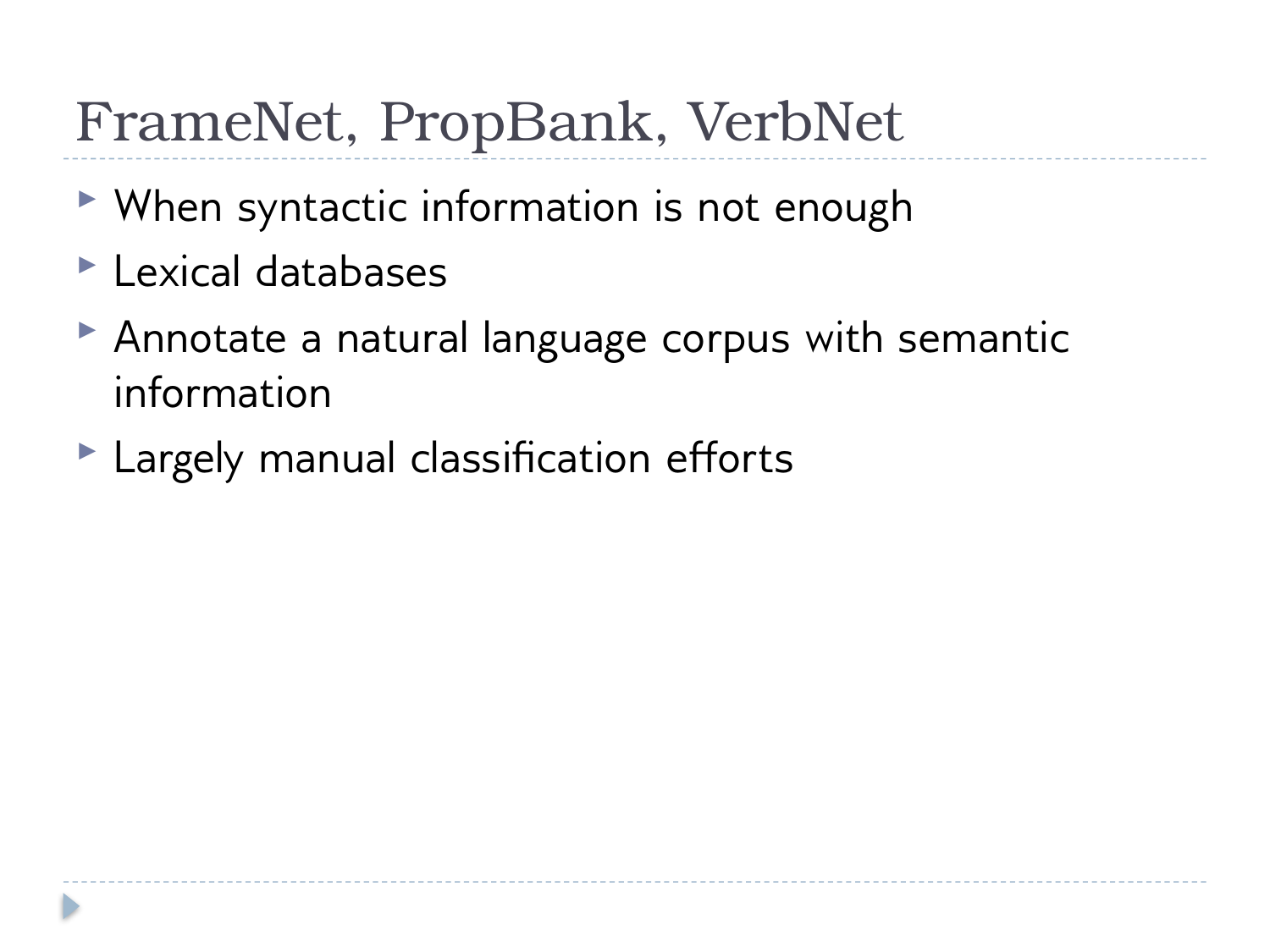

# FrameNet, PropBank, VerbNet
When syntactic information is not enough
Lexical databases
Annotate a natural language corpus with semantic information
Largely manual classification efforts